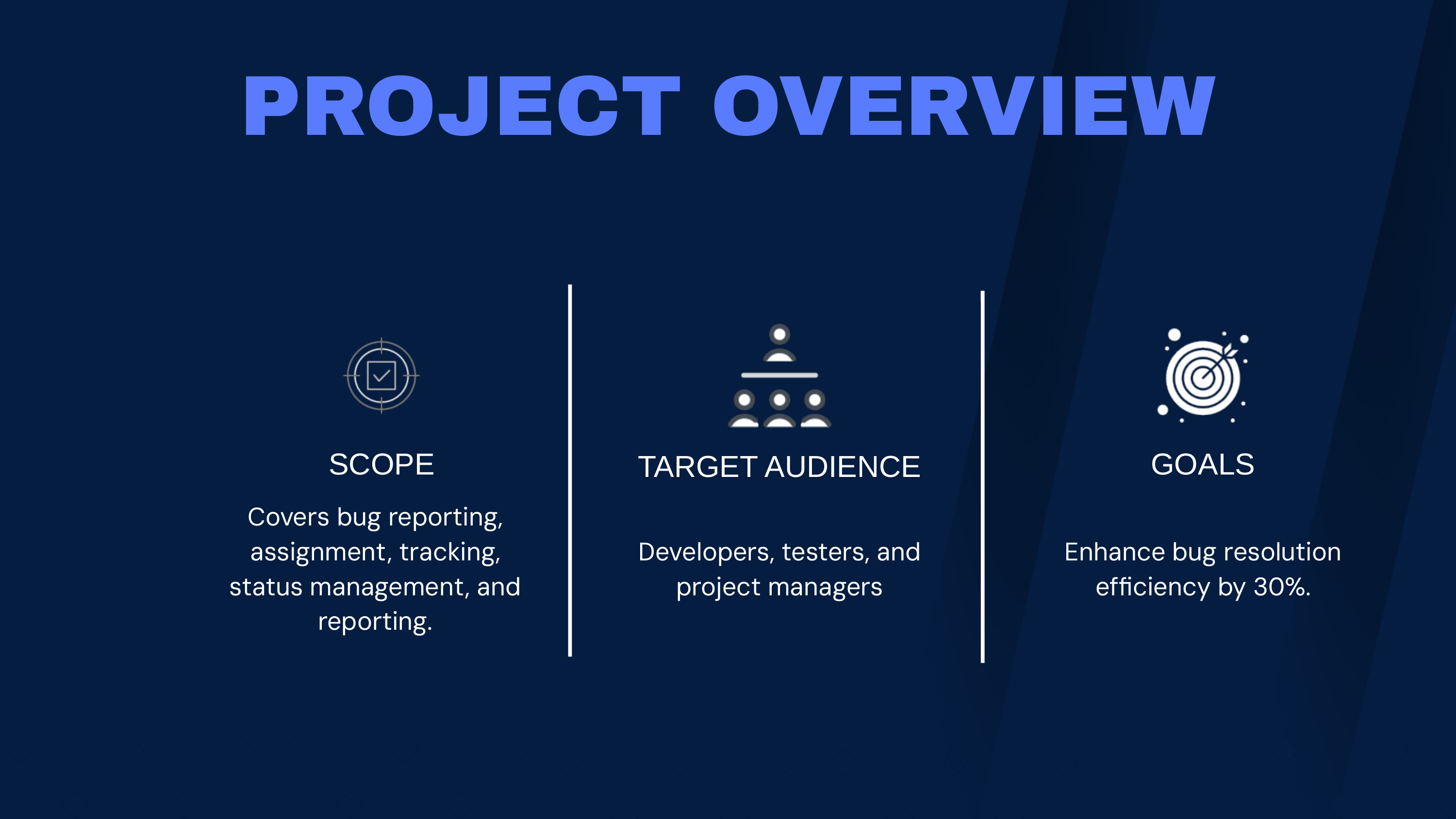

PROJECT OVERVIEW

SCOPE
GOALS
TARGET AUDIENCE
Covers bug reporting, assignment, tracking, status management, and reporting.
Developers, testers, and project managers
Enhance bug resolution efficiency by 30%.